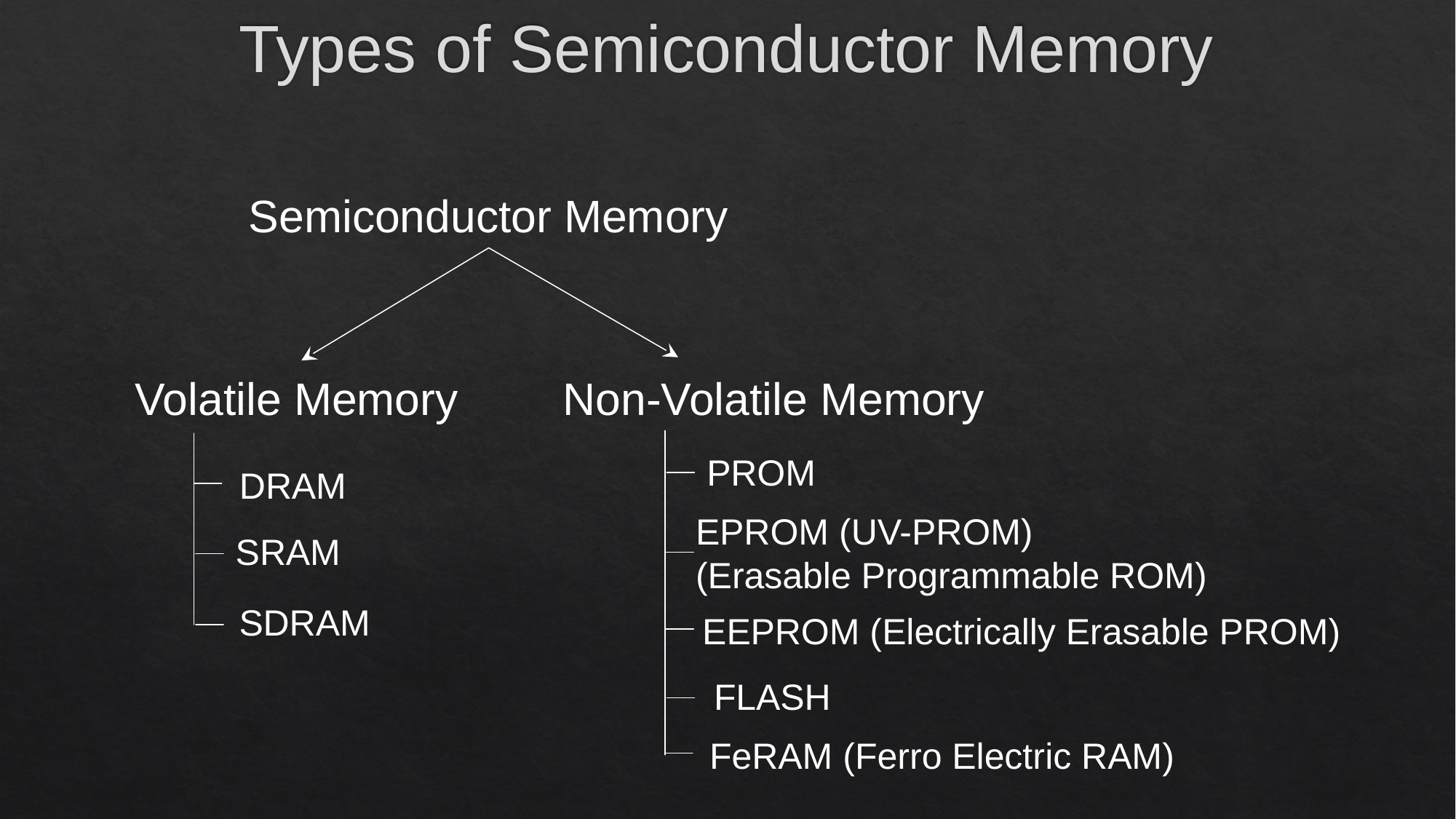

# Types of Semiconductor Memory
Semiconductor Memory
Volatile Memory

Non-Volatile Memory
PROM
DRAM
EPROM (UV-PROM)
(Erasable Programmable ROM)
SRAM
SDRAM
EEPROM (Electrically Erasable PROM)
FLASH
FeRAM (Ferro Electric RAM)